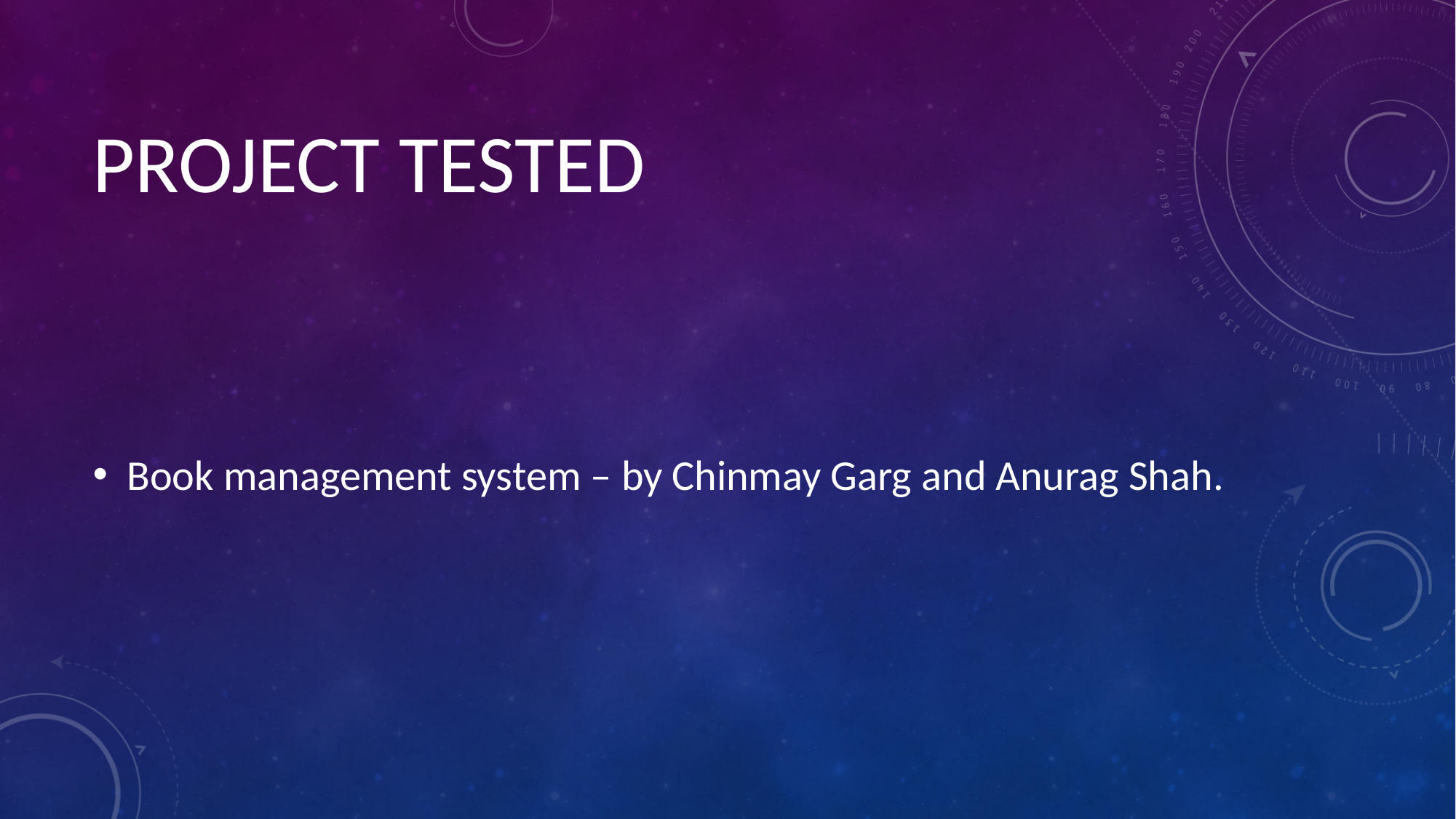

# Project tested
Book management system – by Chinmay Garg and Anurag Shah.